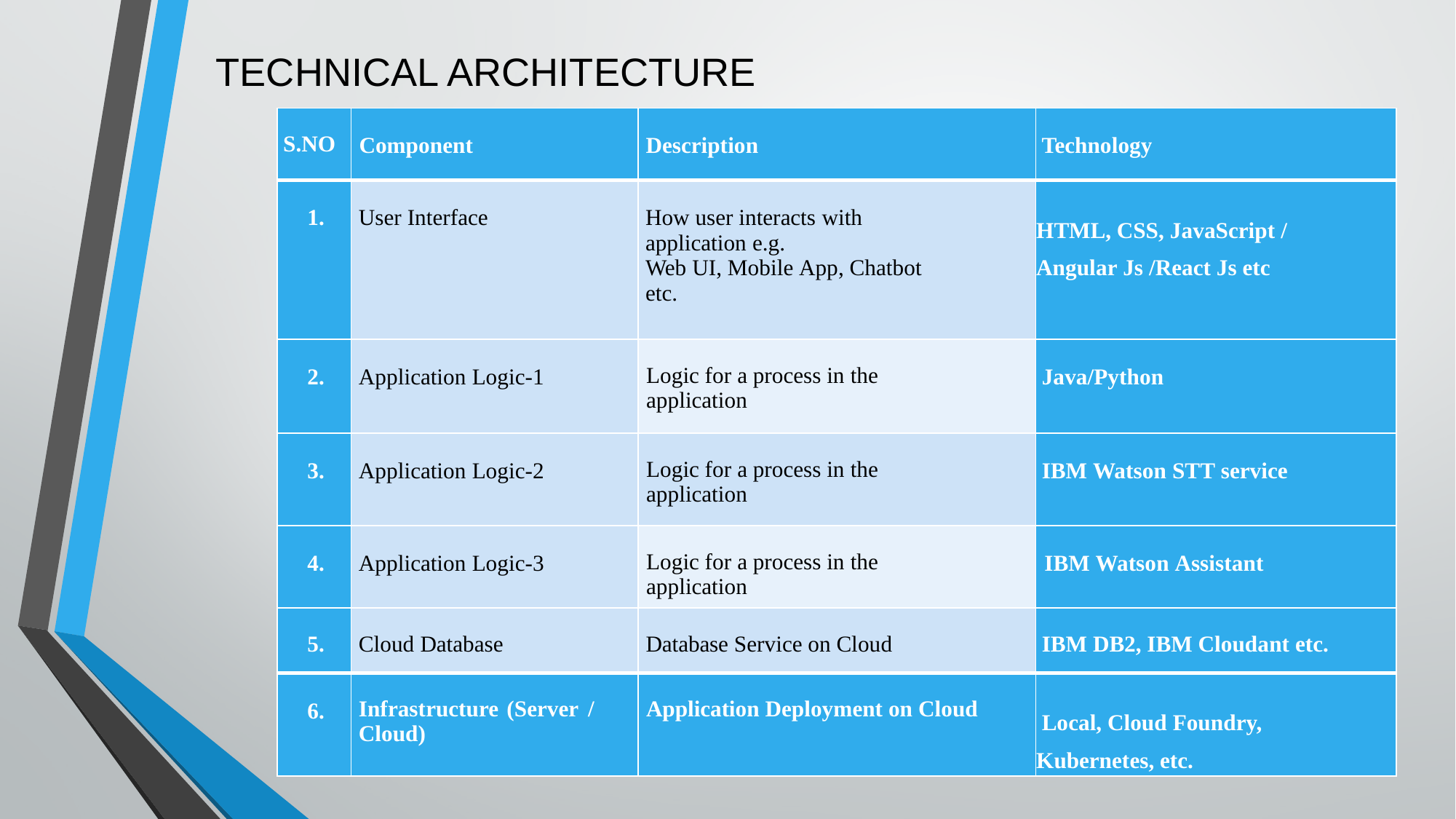

# TECHNICAL ARCHITECTURE
| S.NO | Component | Description | Technology |
| --- | --- | --- | --- |
| 1. | User Interface | How user interacts with application e.g. Web UI, Mobile App, Chatbot etc. | HTML, CSS, JavaScript / Angular Js /React Js etc |
| 2. | Application Logic-1 | Logic for a process in the application | Java/Python |
| 3. | Application Logic-2 | Logic for a process in the application | IBM Watson STT service |
| 4. | Application Logic-3 | Logic for a process in the application | IBM Watson Assistant |
| 5. | Cloud Database | Database Service on Cloud | IBM DB2, IBM Cloudant etc. |
| 6. | Infrastructure (Server / Cloud) | Application Deployment on Cloud | Local, Cloud Foundry, Kubernetes, etc. |